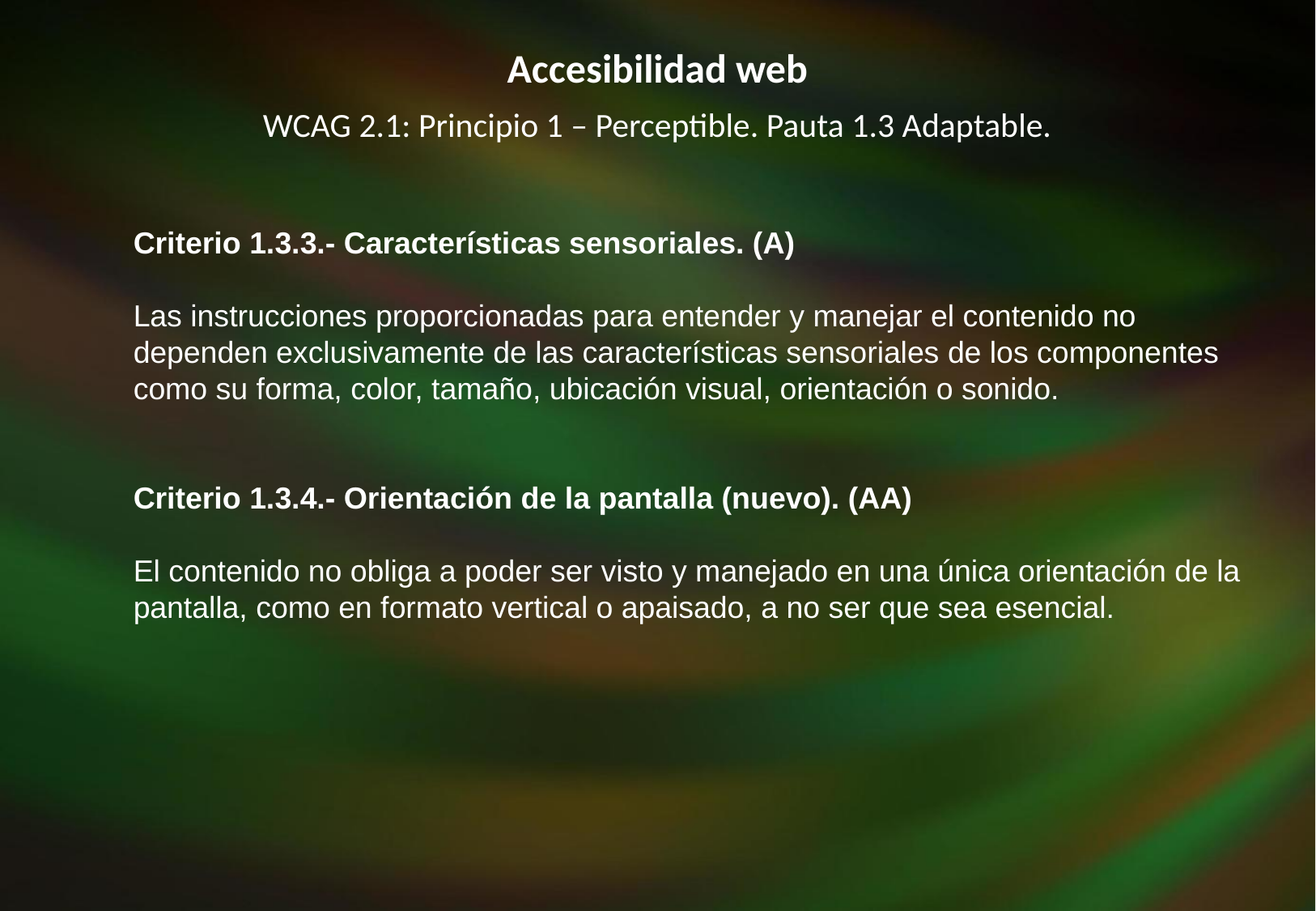

Accesibilidad web
WCAG 2.1: Principio 1 – Perceptible. Pauta 1.3 Adaptable.
Criterio 1.3.3.- Características sensoriales. (A)

Las instrucciones proporcionadas para entender y manejar el contenido no dependen exclusivamente de las características sensoriales de los componentes como su forma, color, tamaño, ubicación visual, orientación o sonido.

Criterio 1.3.4.- Orientación de la pantalla (nuevo). (AA)

El contenido no obliga a poder ser visto y manejado en una única orientación de la
pantalla, como en formato vertical o apaisado, a no ser que sea esencial.